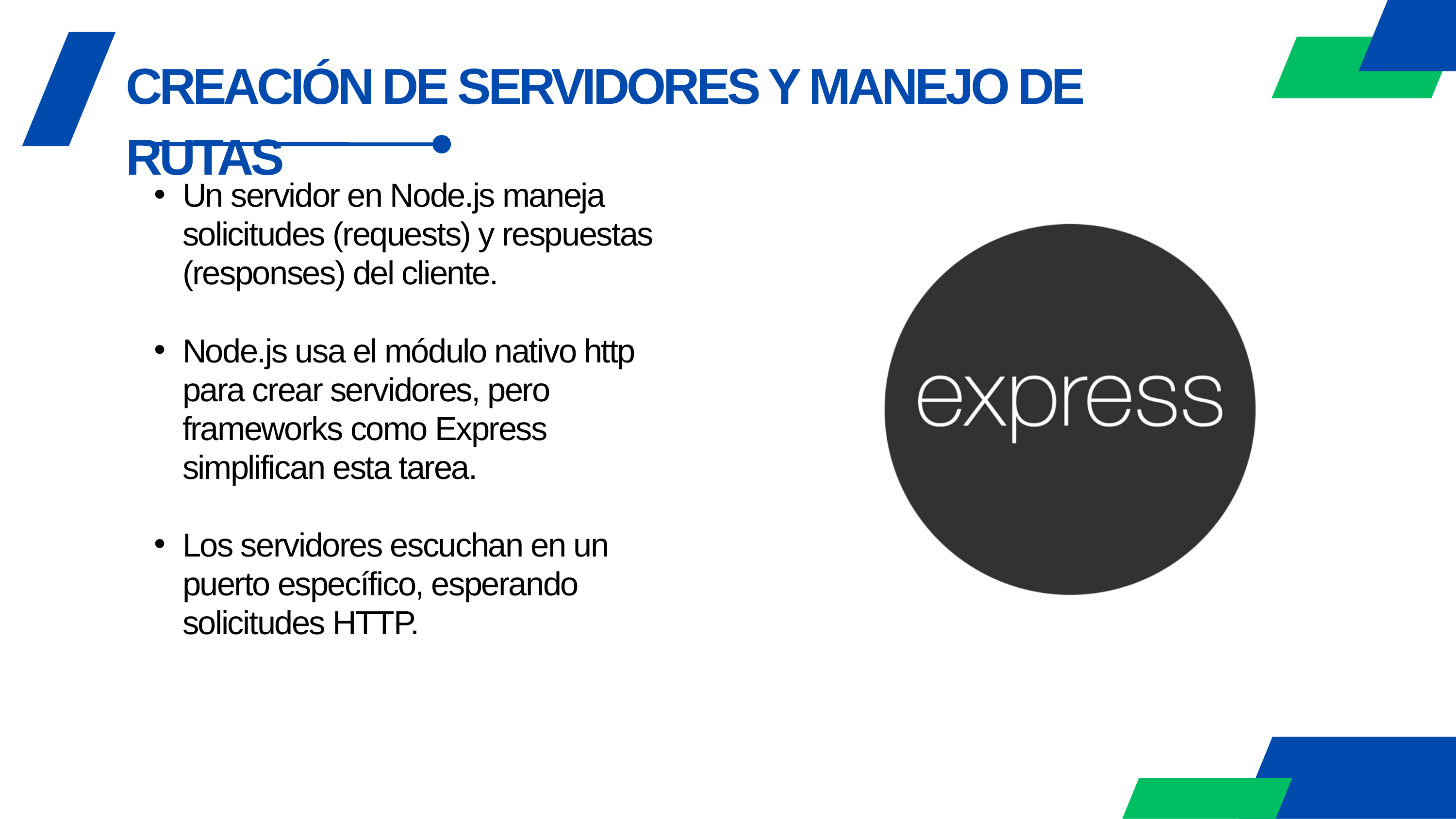

CREACIÓN DE SERVIDORES Y MANEJO DE RUTAS

Un servidor en Node.js maneja solicitudes (requests) y respuestas (responses) del cliente.

Node.js usa el módulo nativo http para crear servidores, pero frameworks como Express simplifican esta tarea.

Los servidores escuchan en un puerto específico, esperando solicitudes HTTP.